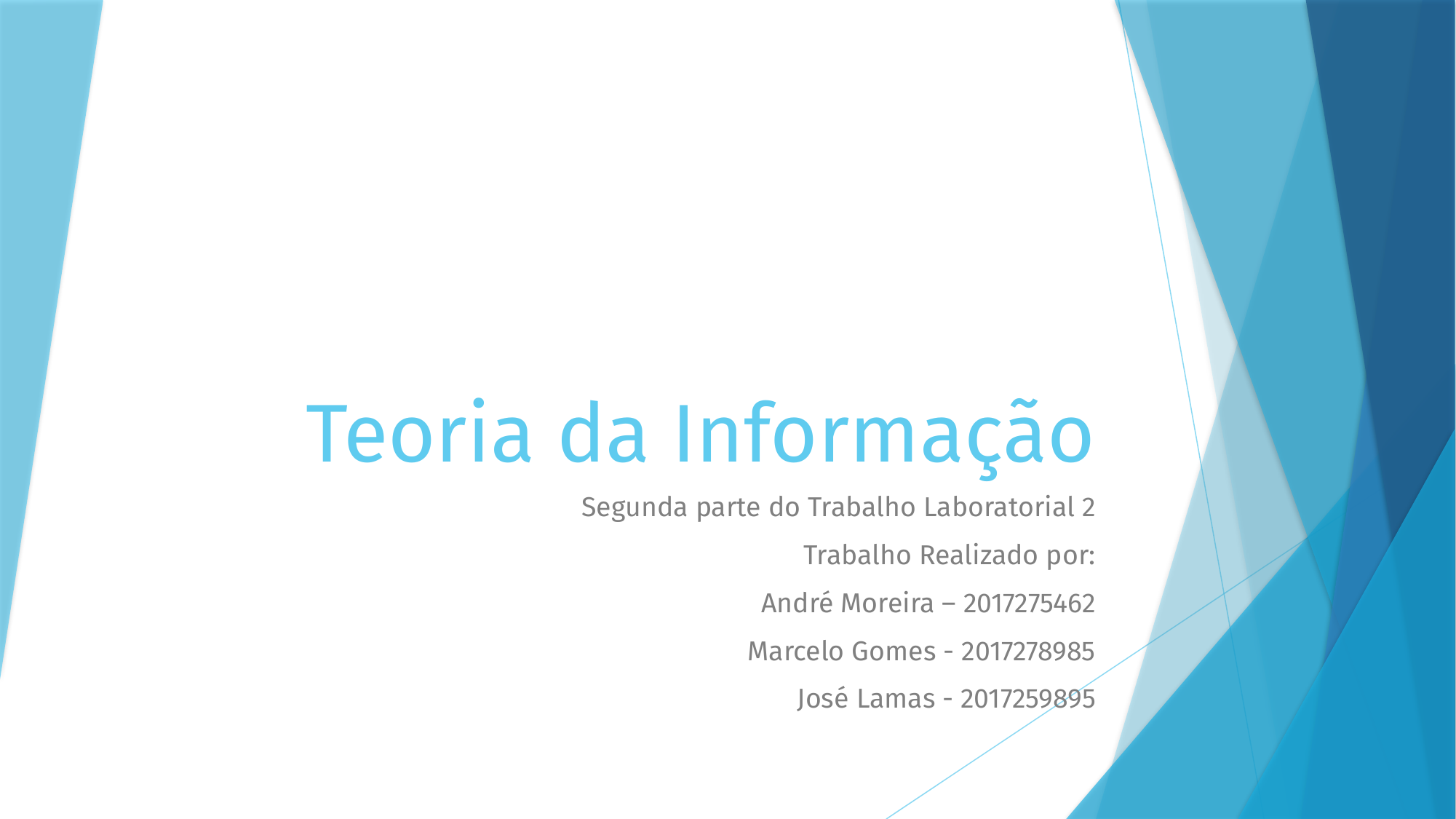

# Teoria da Informação
Segunda parte do Trabalho Laboratorial 2
Trabalho Realizado por:
André Moreira – 2017275462
Marcelo Gomes - 2017278985
José Lamas - 2017259895